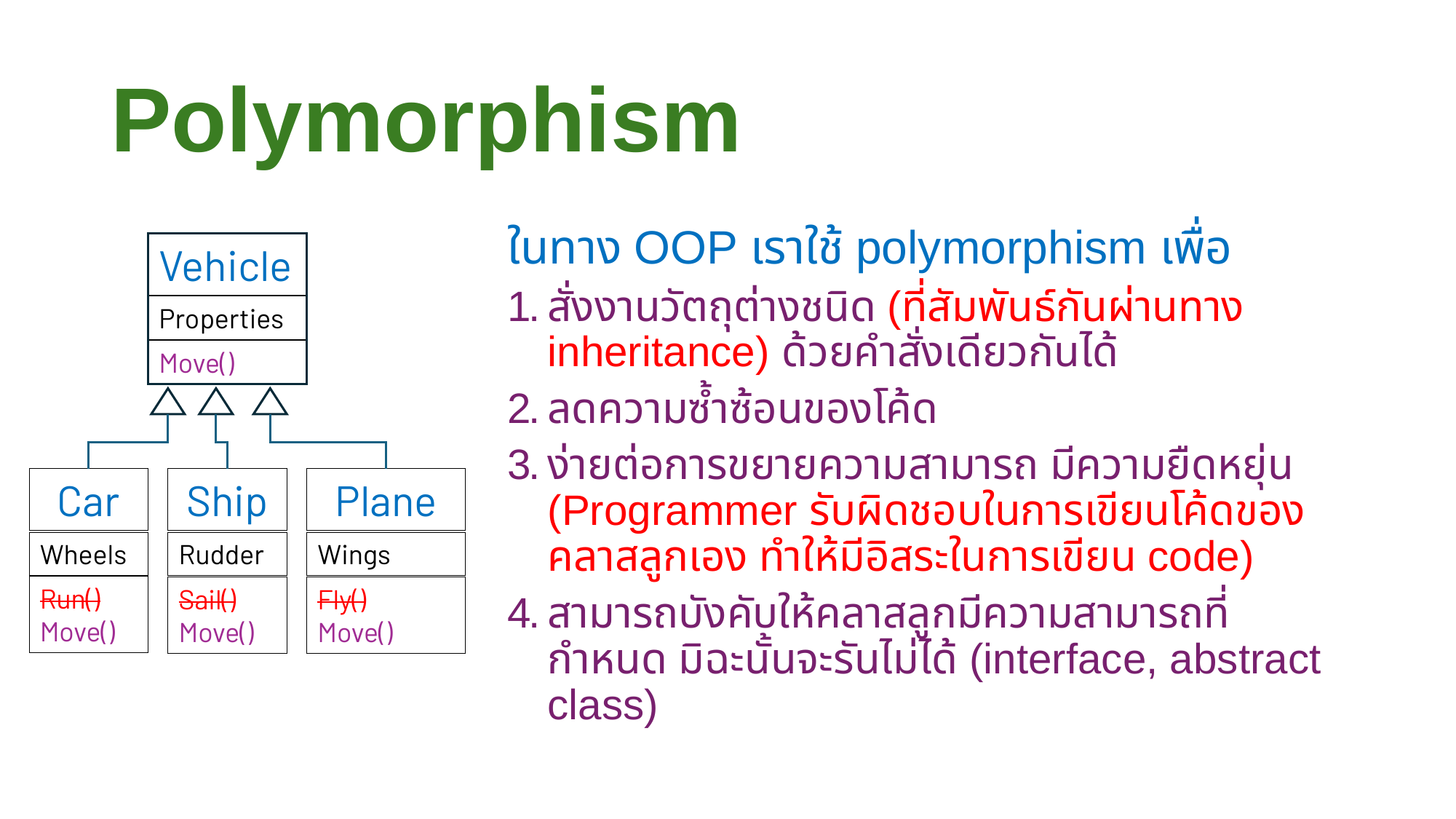

# Polymorphism
ในทาง OOP เราใช้ polymorphism เพื่อ
สั่งงานวัตถุต่างชนิด (ที่สัมพันธ์กันผ่านทาง inheritance) ด้วยคำสั่งเดียวกันได้
ลดความซ้ำซ้อนของโค้ด
ง่ายต่อการขยายความสามารถ มีความยืดหยุ่น (Programmer รับผิดชอบในการเขียนโค้ดของคลาสลูกเอง ทำให้มีอิสระในการเขียน code)
สามารถบังคับให้คลาสลูกมีความสามารถที่กำหนด มิฉะนั้นจะรันไม่ได้ (interface, abstract class)

Vehicle
Properties
Move()

Car
Ship
Plane
Wheels
Rudder
Wings
Run()
Move()
Sail()
Move()
Fly()
Move()